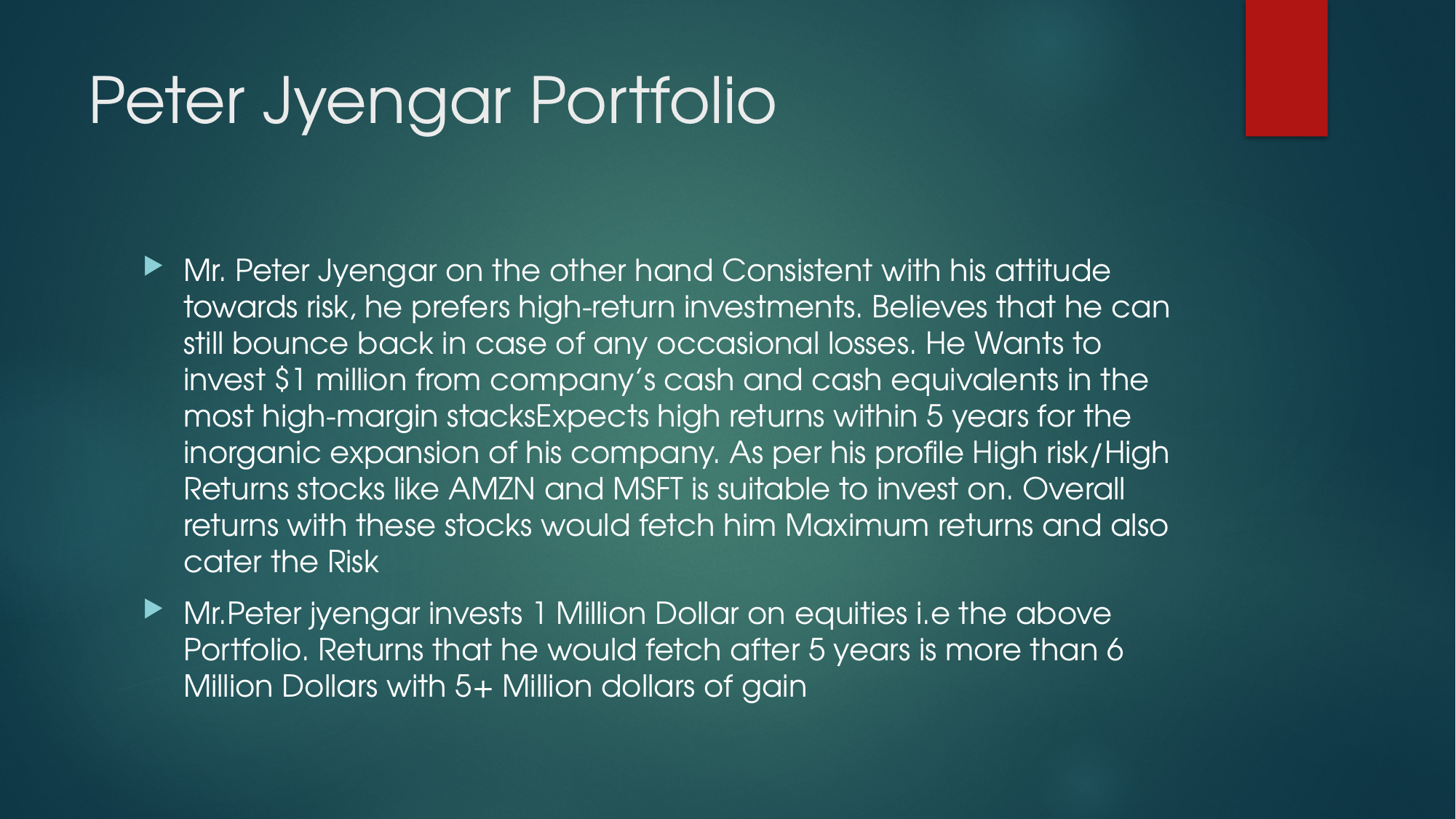

# Peter Jyengar Portfolio
Mr. Peter Jyengar on the other hand Consistent with his attitude towards risk, he prefers high-return investments. Believes that he can still bounce back in case of any occasional losses. He Wants to invest $1 million from company’s cash and cash equivalents in the most high-margin stacksExpects high returns within 5 years for the inorganic expansion of his company. As per his profile High risk/High Returns stocks like AMZN and MSFT is suitable to invest on. Overall returns with these stocks would fetch him Maximum returns and also cater the Risk
Mr.Peter jyengar invests 1 Million Dollar on equities i.e the above Portfolio. Returns that he would fetch after 5 years is more than 6 Million Dollars with 5+ Million dollars of gain